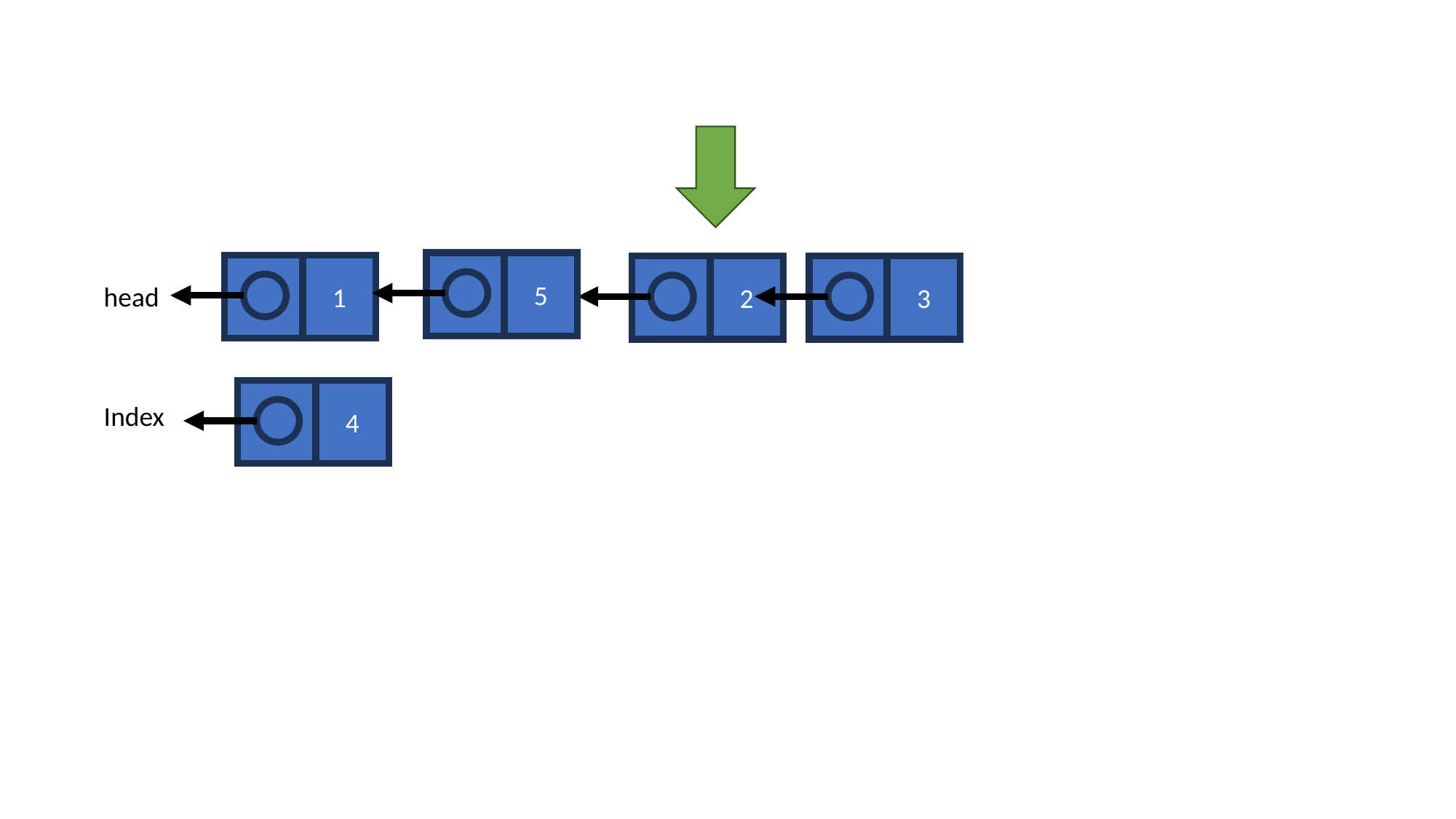

#

5

1

2

3

head

4

Index